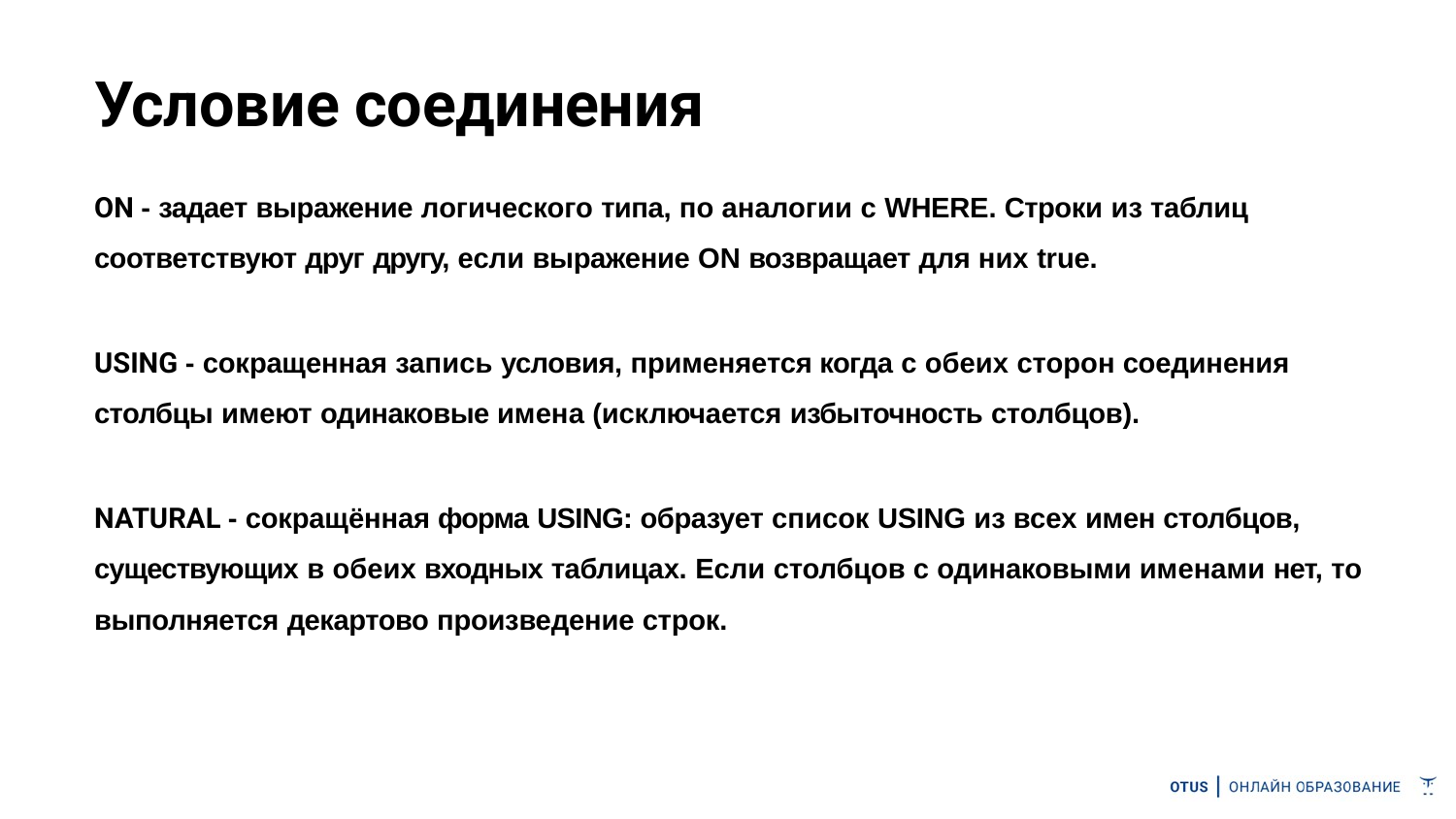

# Условие соединения
ON - задает выражение логического типа, по аналогии с WHERE. Строки из таблиц соответствуют друг другу, если выражение ON возвращает для них true.

USING - сокращенная запись условия, применяется когда с обеих сторон соединения столбцы имеют одинаковые имена (исключается избыточность столбцов).

NATURAL - сокращённая форма USING: образует список USING из всех имен столбцов, существующих в обеих входных таблицах. Если столбцов с одинаковыми именами нет, то выполняется декартово произведение строк.